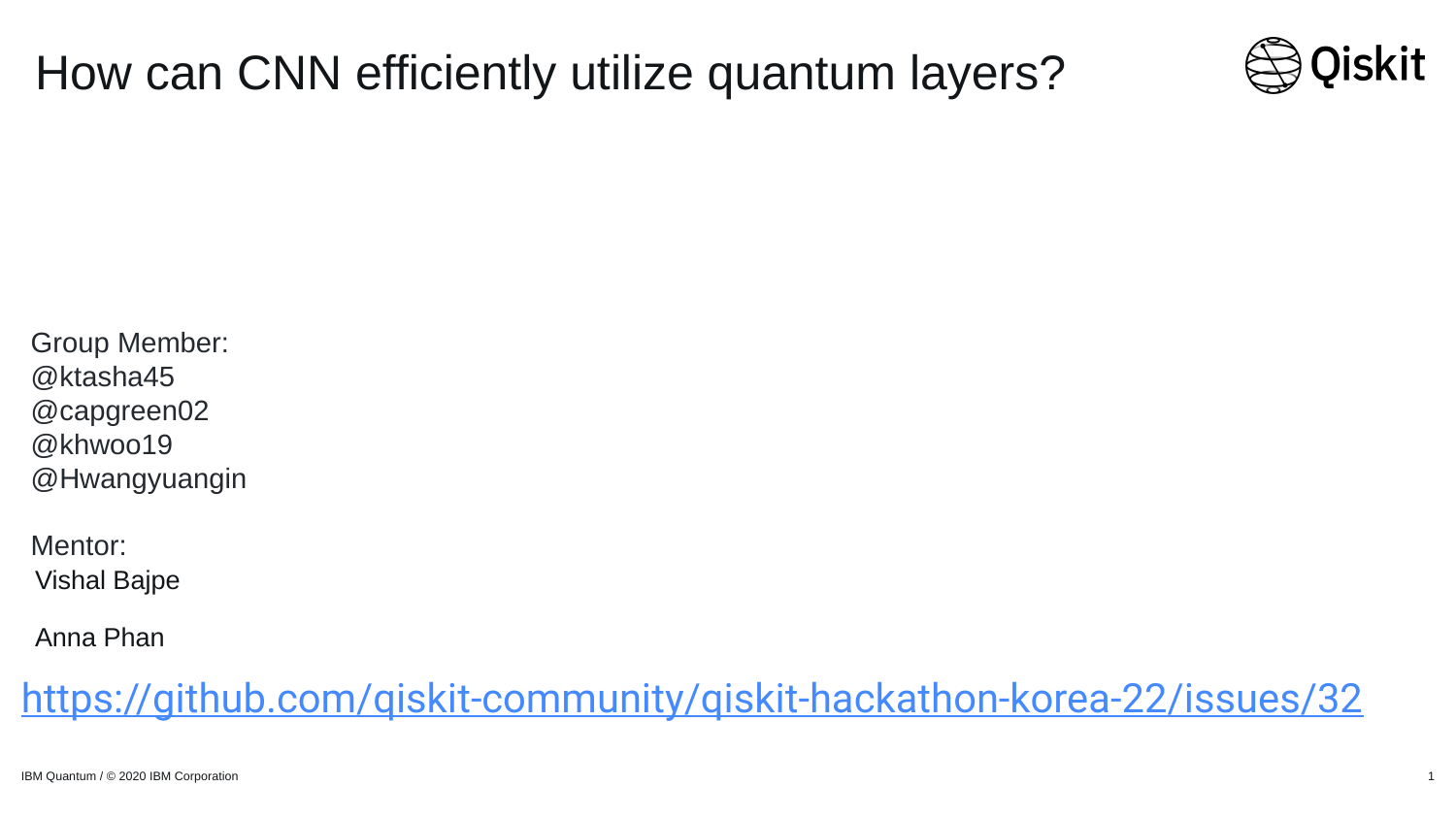

How can CNN efficiently utilize quantum layers?
Vishal Bajpe
Anna Phan
https://github.com/qiskit-community/qiskit-hackathon-korea-22/issues/32
IBM Quantum / © 2020 IBM Corporation
1